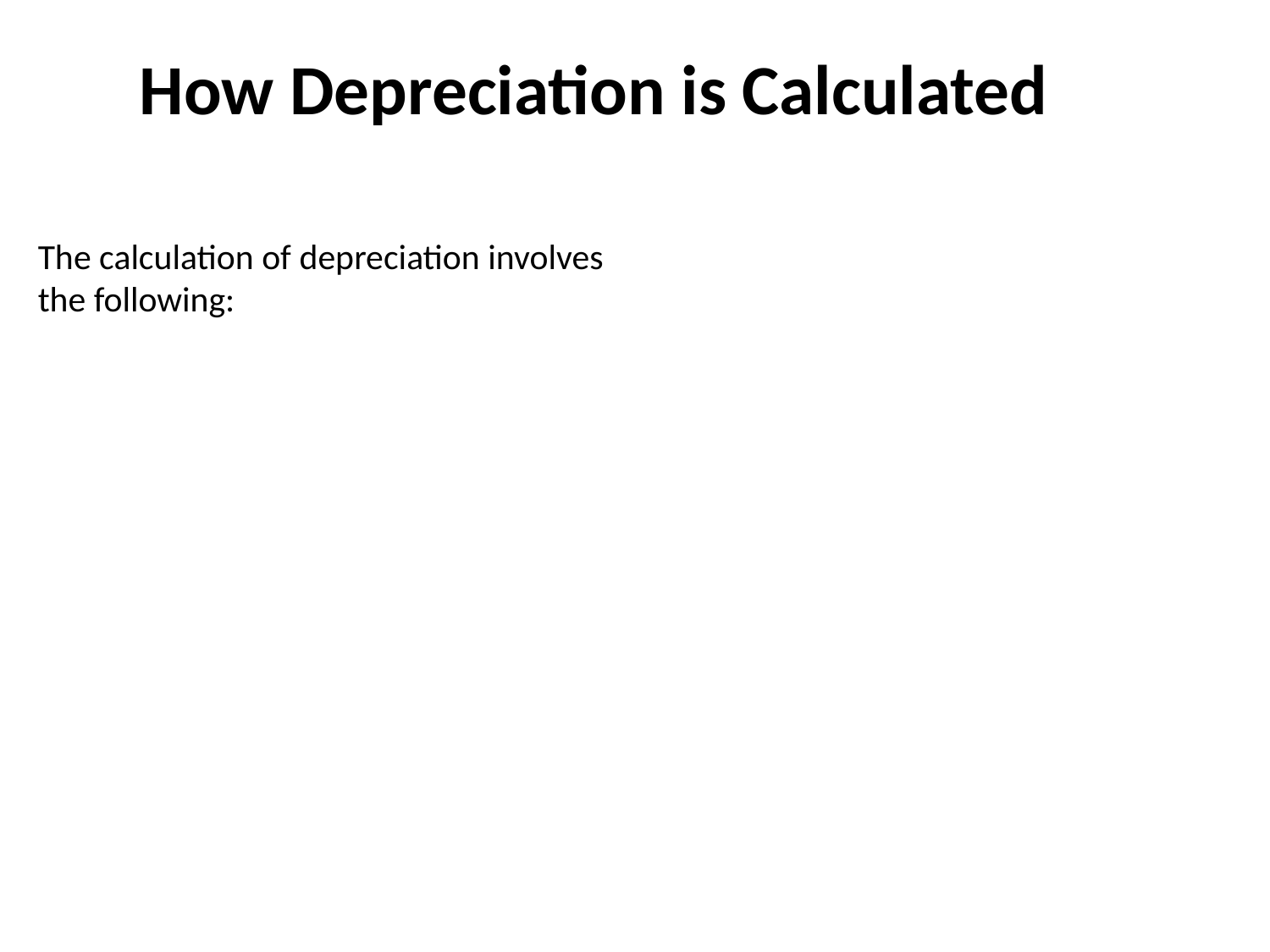

How Depreciation is Calculated

The calculation of depreciation involves the following: